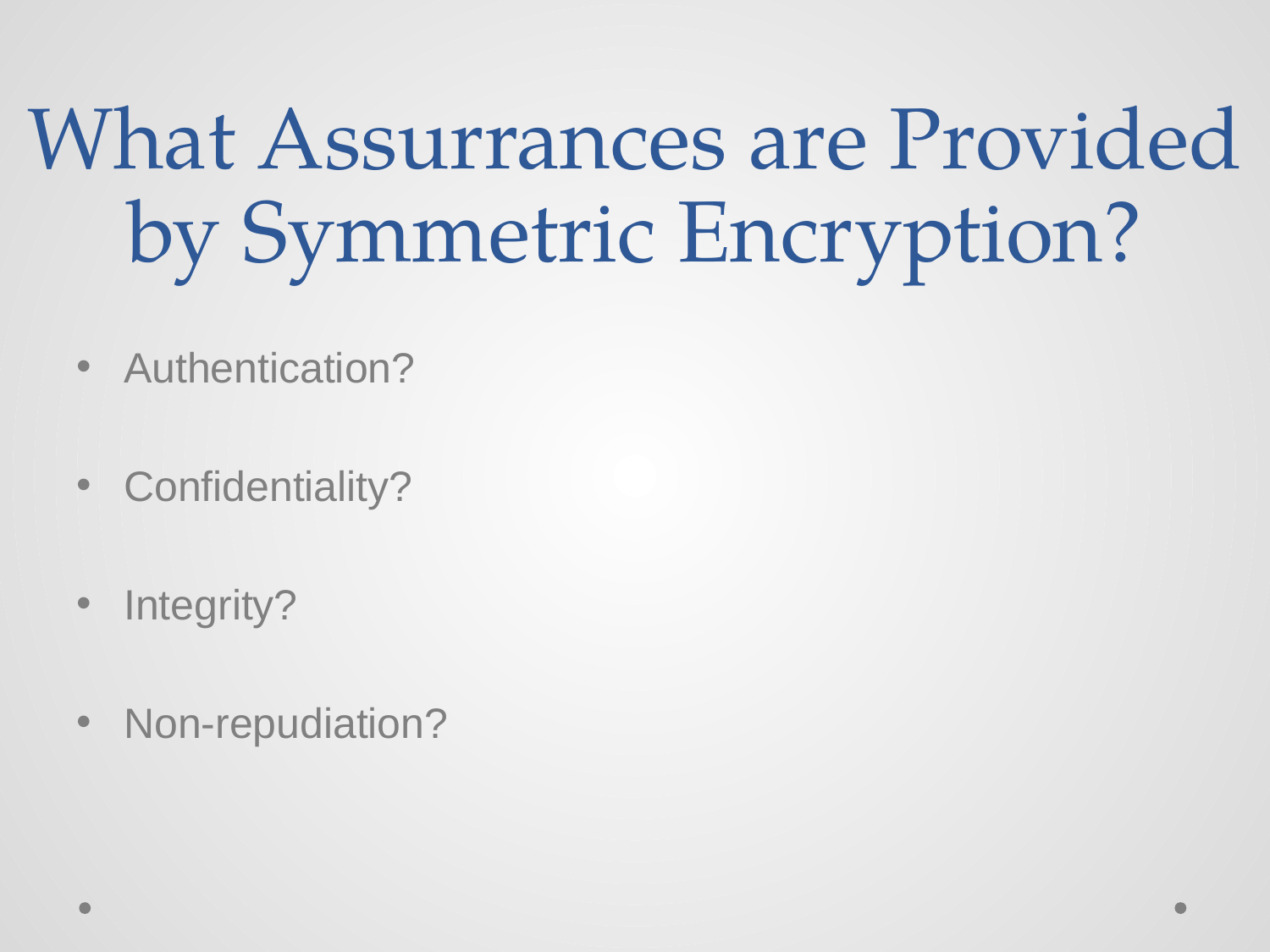

# What Assurrances are Provided by Symmetric Encryption?
Authentication?

Confidentiality?

Integrity?

Non-repudiation?